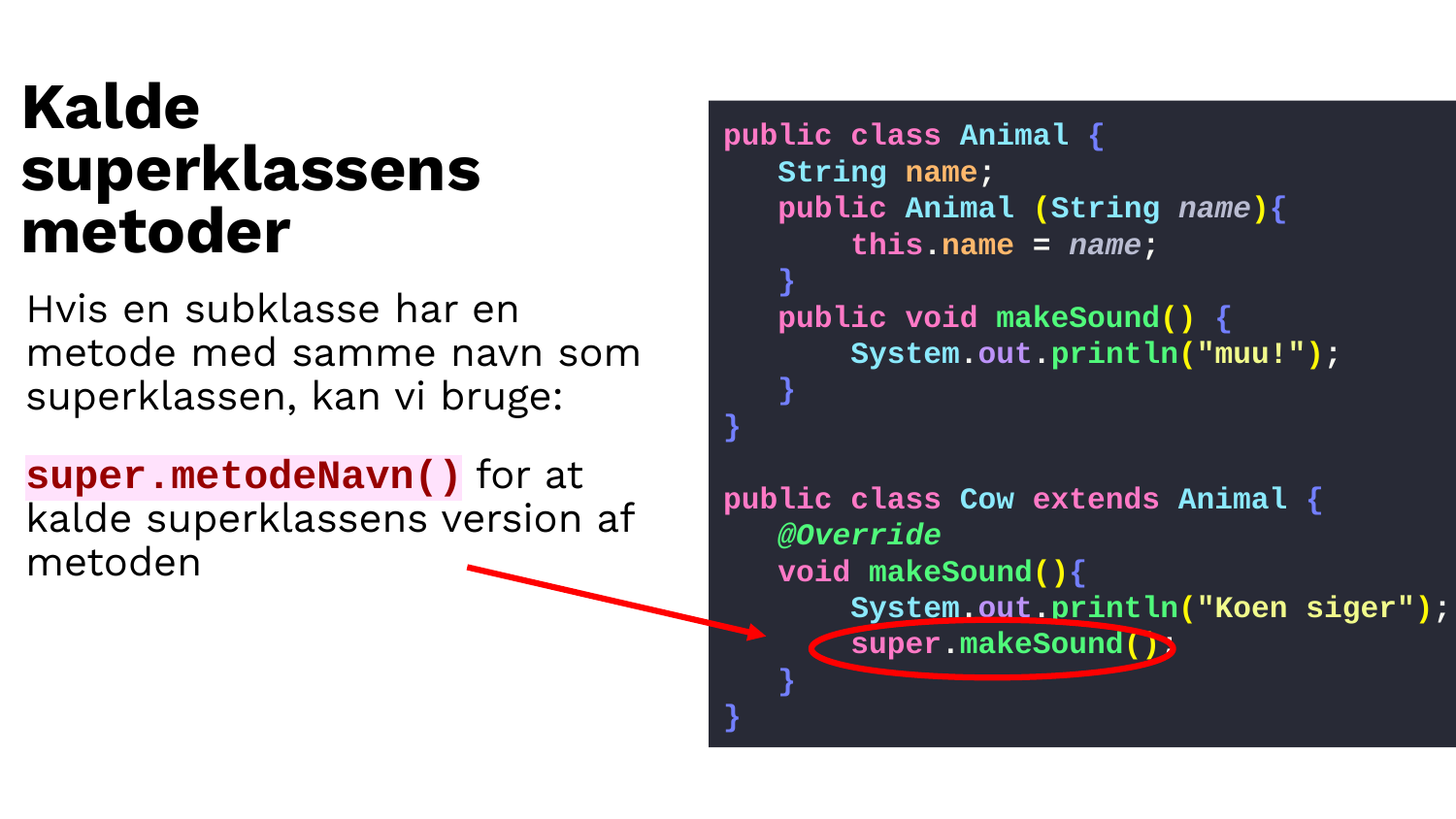

# Kalde superklassens metoder
public class Animal {
   String name;
   public Animal (String name){
       this.name = name;
   }
   public void makeSound() {
       System.out.println("muu!");
   }
}

public class Cow extends Animal {
   @Override
   void makeSound(){
       System.out.println("Koen siger");
       super.makeSound();
   }
}
Hvis en subklasse har en metode med samme navn som superklassen, kan vi bruge:
super.metodeNavn() for at kalde superklassens version af metoden